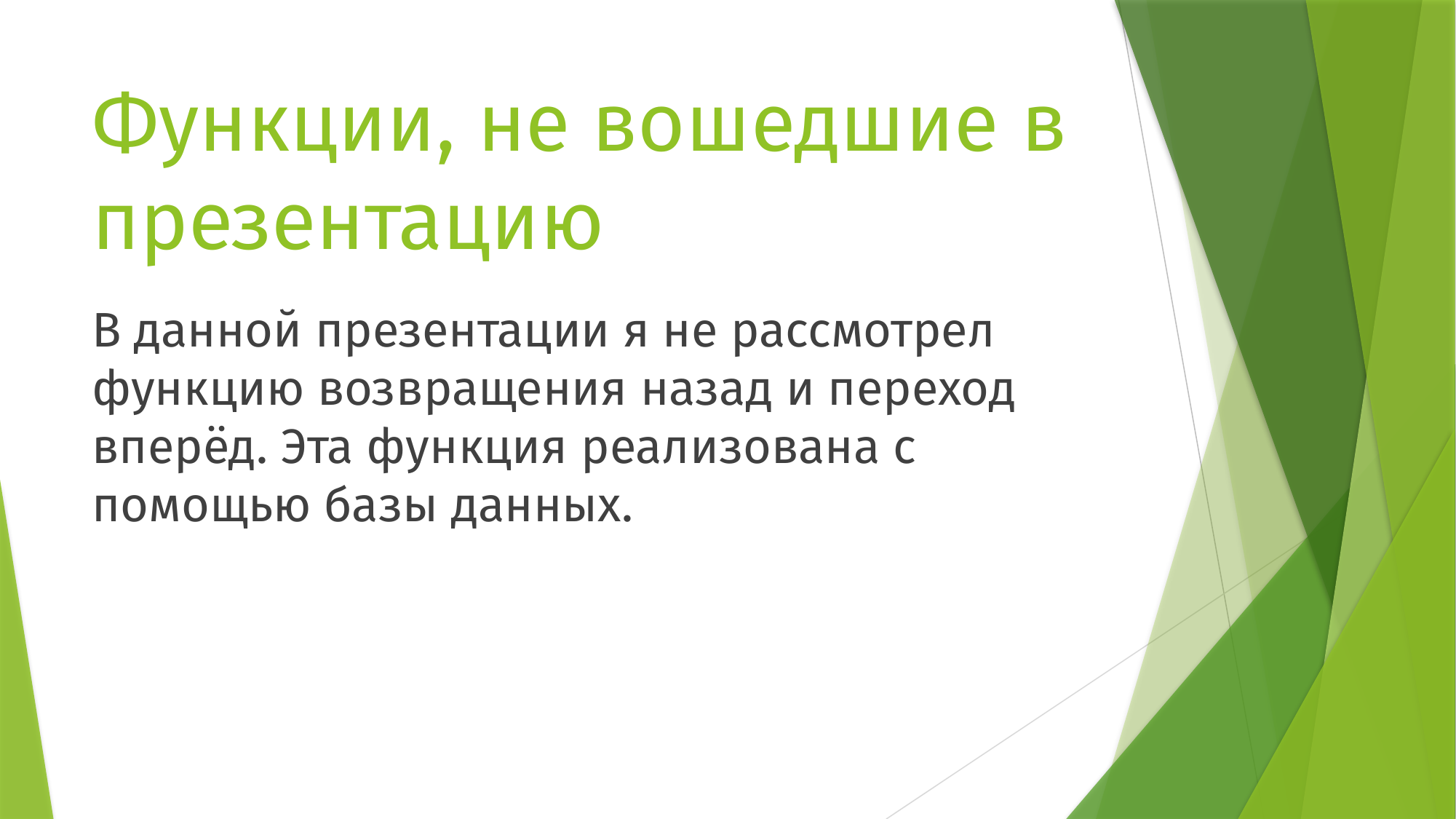

# Функции, не вошедшие в презентацию
В данной презентации я не рассмотрел функцию возвращения назад и переход вперёд. Эта функция реализована с помощью базы данных.